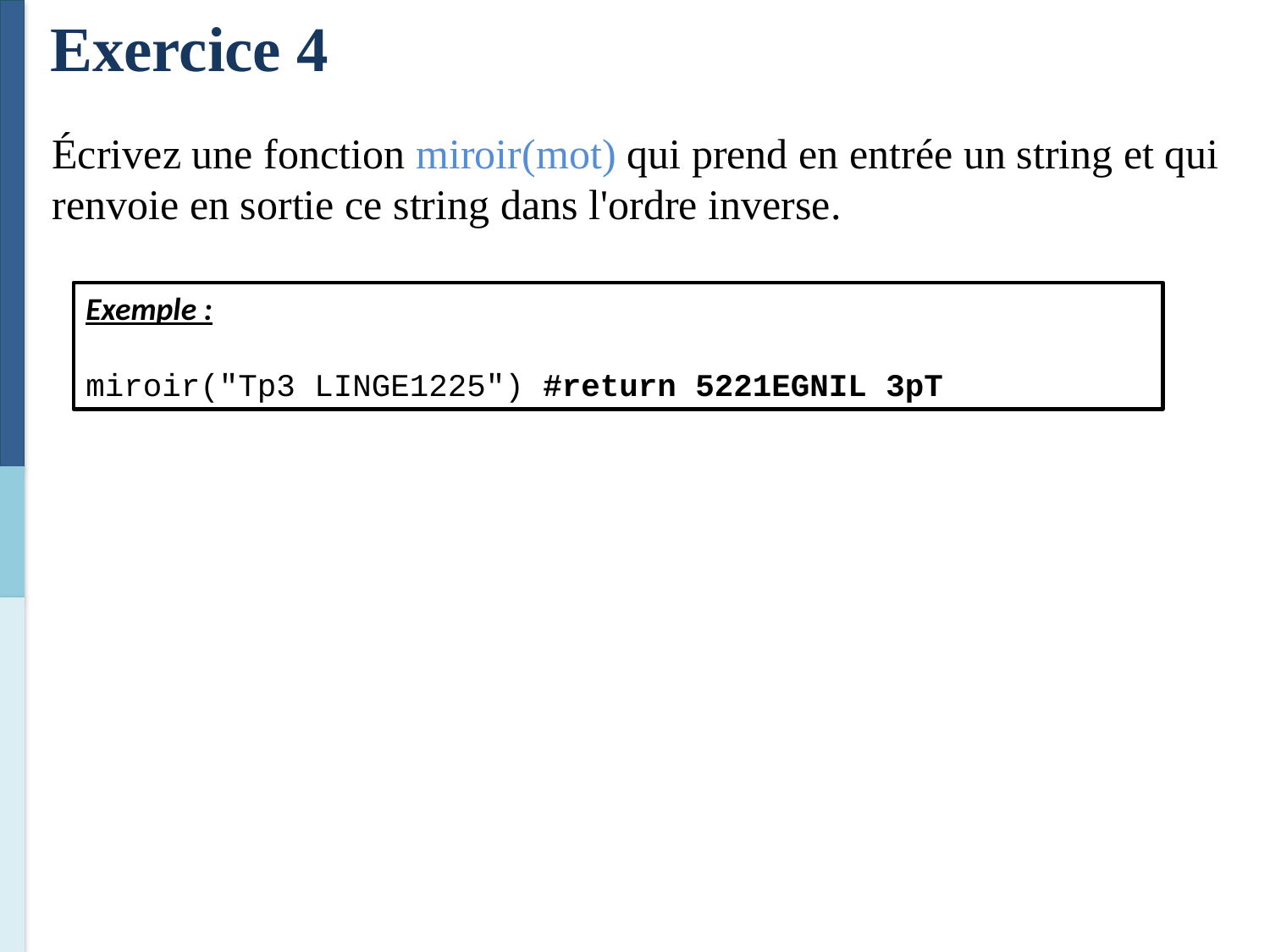

Exercice 4
Écrivez une fonction miroir(mot) qui prend en entrée un string et qui renvoie en sortie ce string dans l'ordre inverse.

Exemple :

miroir("Tp3 LINGE1225") #return 5221EGNIL 3pT